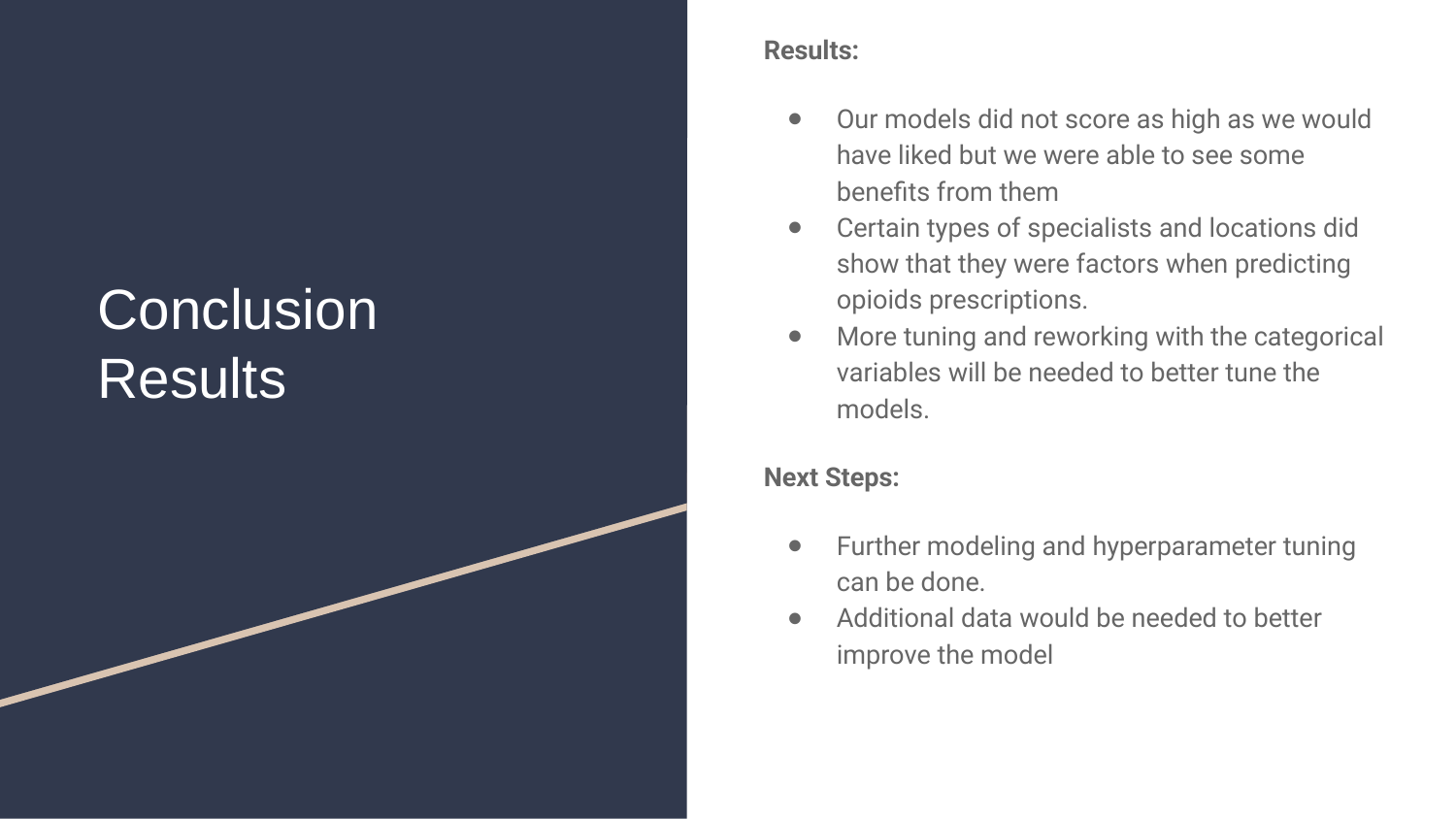

Results:
Our models did not score as high as we would have liked but we were able to see some benefits from them
Certain types of specialists and locations did show that they were factors when predicting opioids prescriptions.
More tuning and reworking with the categorical variables will be needed to better tune the models.
Next Steps:
Further modeling and hyperparameter tuning can be done.
Additional data would be needed to better improve the model
# Conclusion
Results